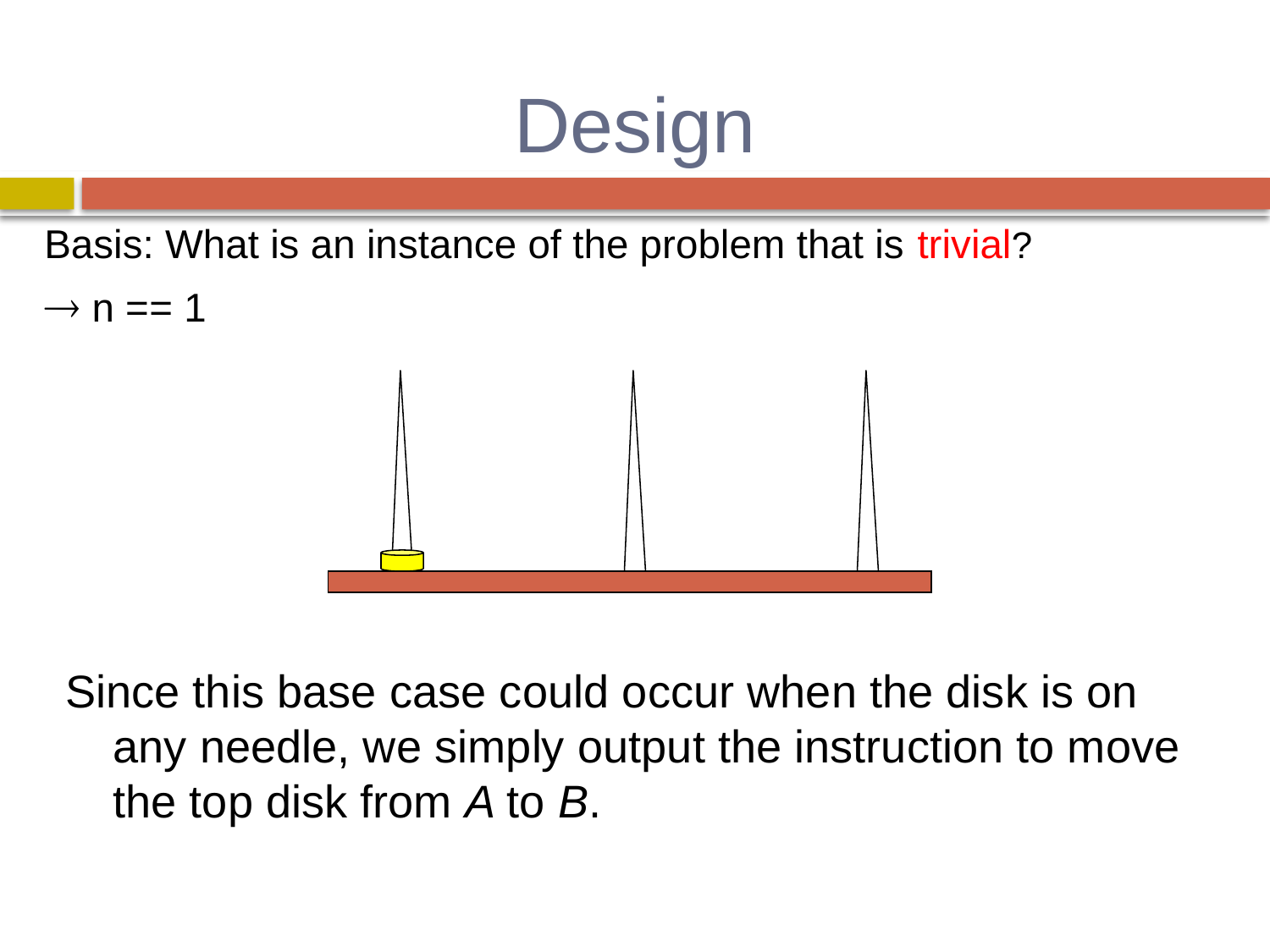

# Design
Basis: What is an instance of the problem that is trivial?
→ n == 1

Since this base case could occur when the disk is on any needle, we simply output the instruction to move the top disk from A to B.